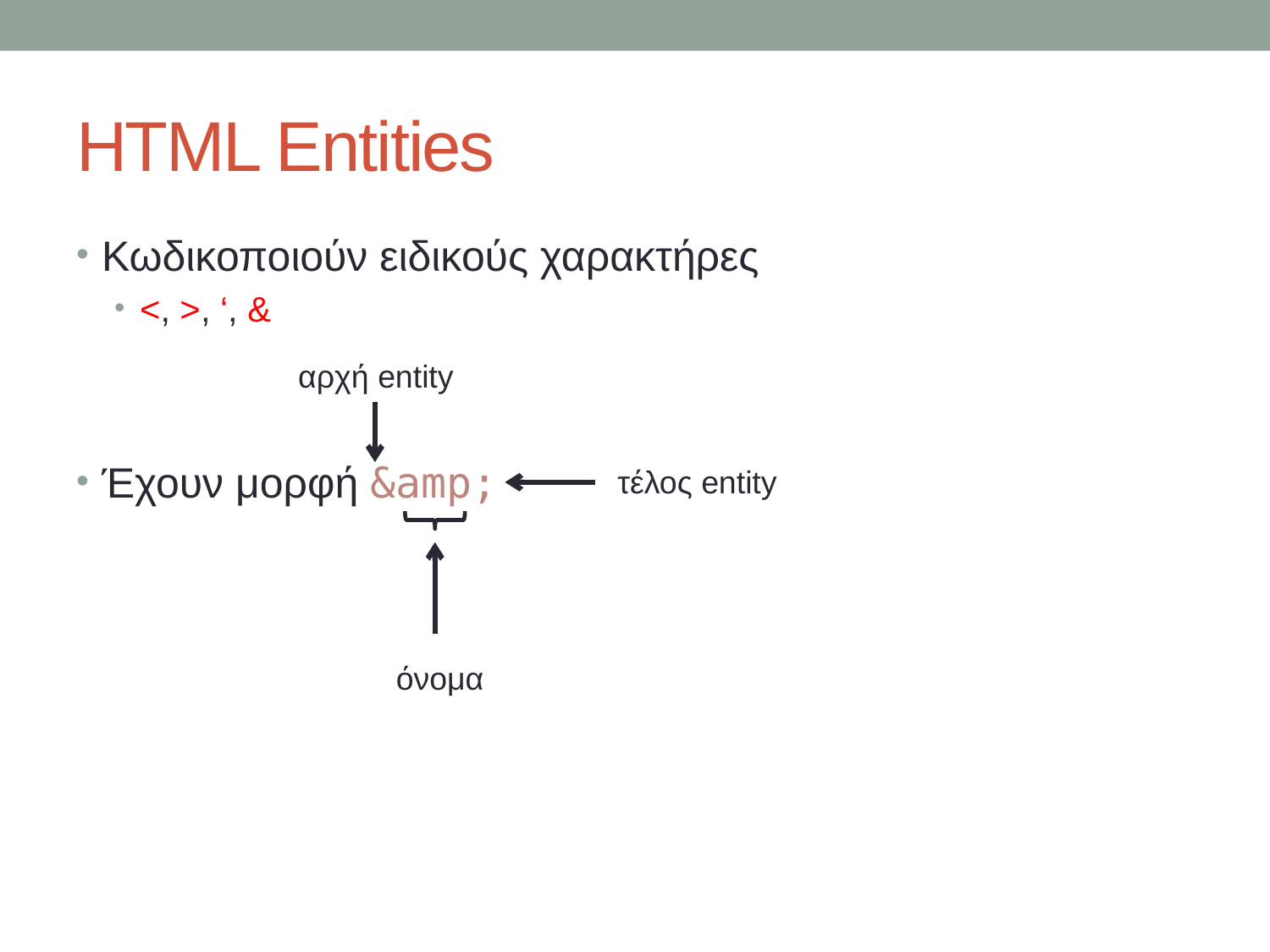

# HTML Entities
Κωδικοποιούν ειδικούς χαρακτήρες
<, >, ‘, &

Έχουν μορφή &amp;

αρχή entity
τέλος entity

όνομα